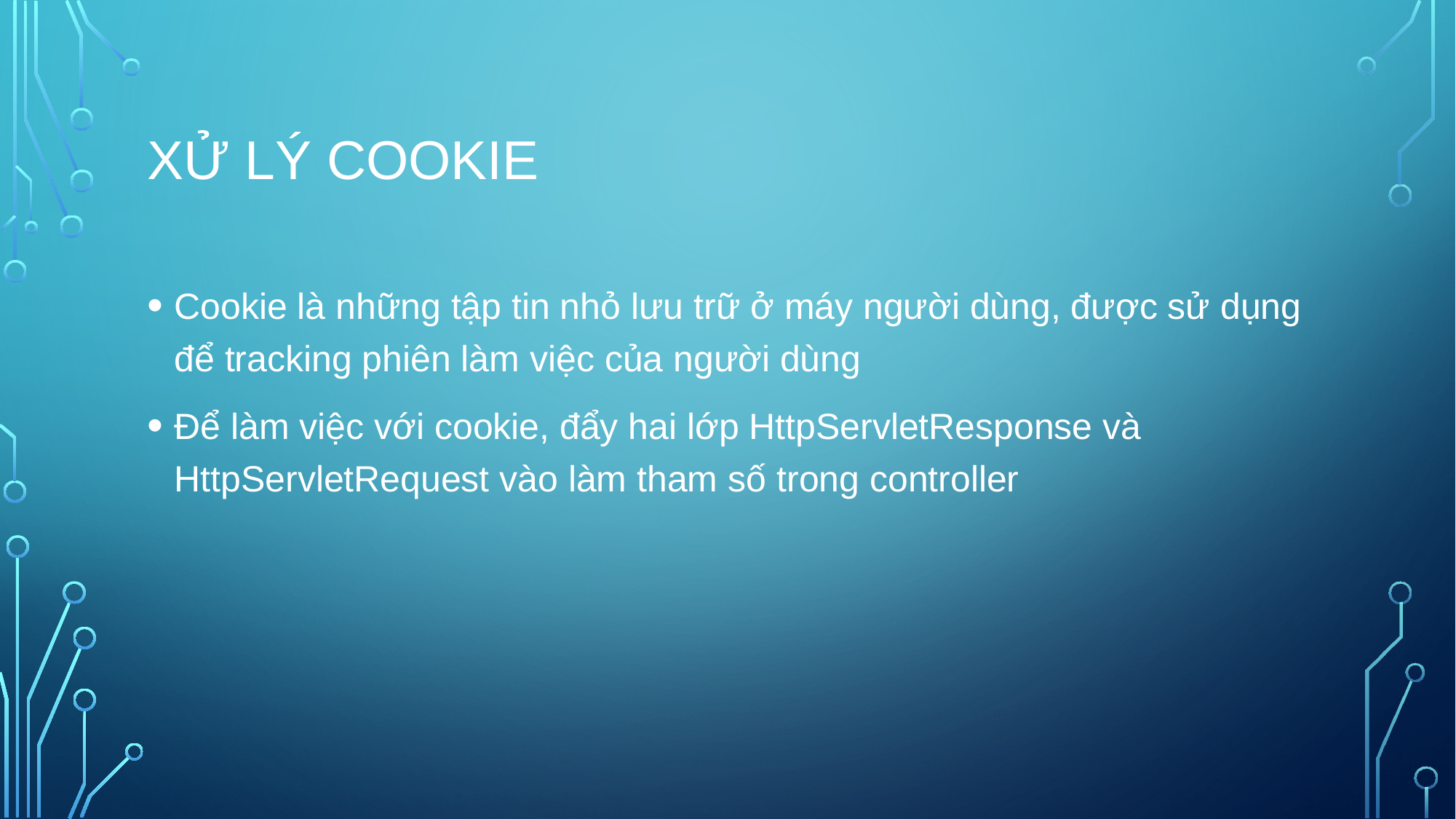

# XỬ LÝ COOKIE
Cookie là những tập tin nhỏ lưu trữ ở máy người dùng, được sử dụng để tracking phiên làm việc của người dùng
Để làm việc với cookie, đẩy hai lớp HttpServletResponse và HttpServletRequest vào làm tham số trong controller